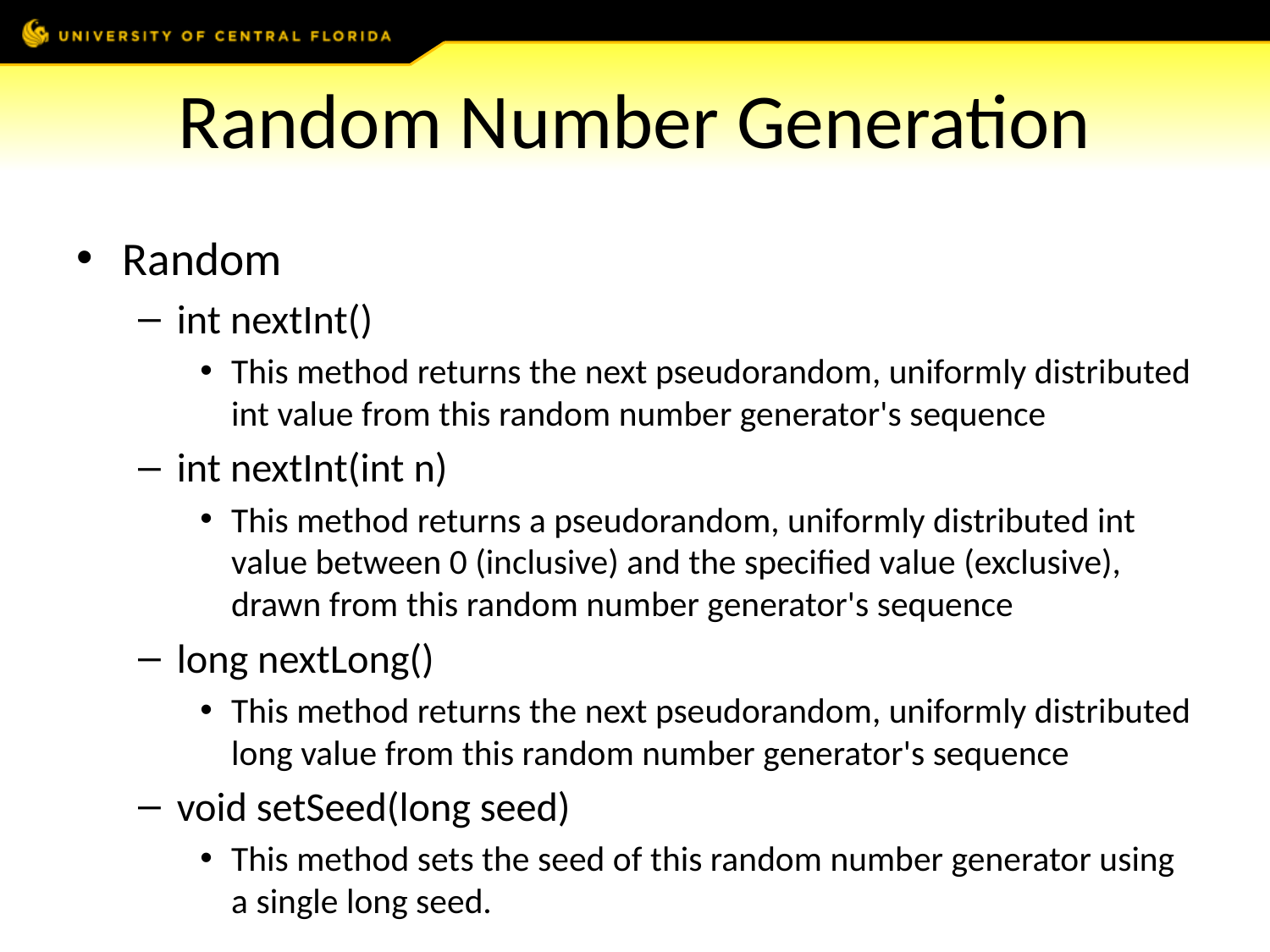

# Random Number Generation
Random
int nextInt()
This method returns the next pseudorandom, uniformly distributed int value from this random number generator's sequence
int nextInt(int n)
This method returns a pseudorandom, uniformly distributed int value between 0 (inclusive) and the specified value (exclusive), drawn from this random number generator's sequence
long nextLong()
This method returns the next pseudorandom, uniformly distributed long value from this random number generator's sequence
void setSeed(long seed)
This method sets the seed of this random number generator using a single long seed.